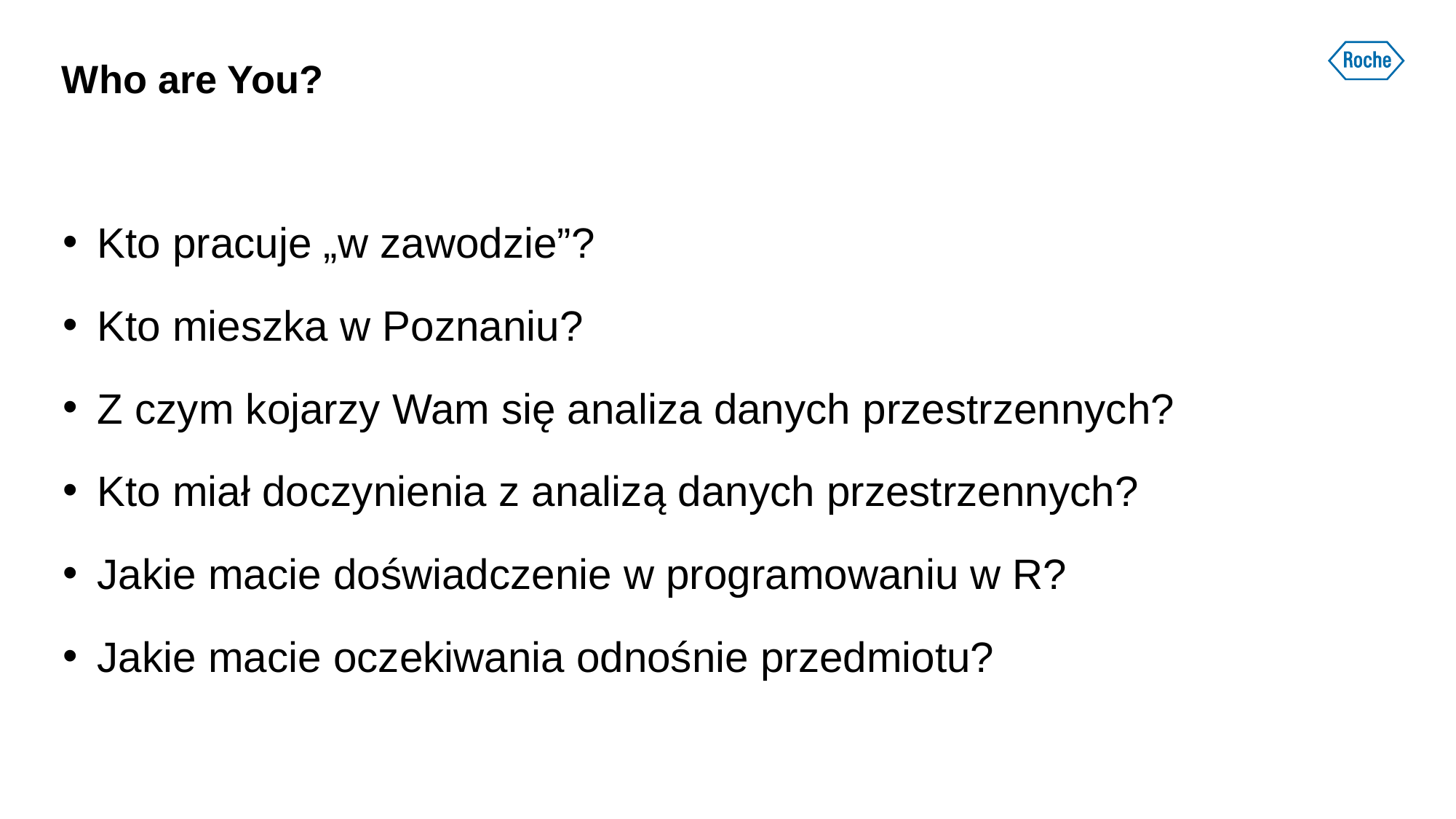

# Who are You?
Kto pracuje „w zawodzie”?
Kto mieszka w Poznaniu?
Z czym kojarzy Wam się analiza danych przestrzennych?
Kto miał doczynienia z analizą danych przestrzennych?
Jakie macie doświadczenie w programowaniu w R?
Jakie macie oczekiwania odnośnie przedmiotu?